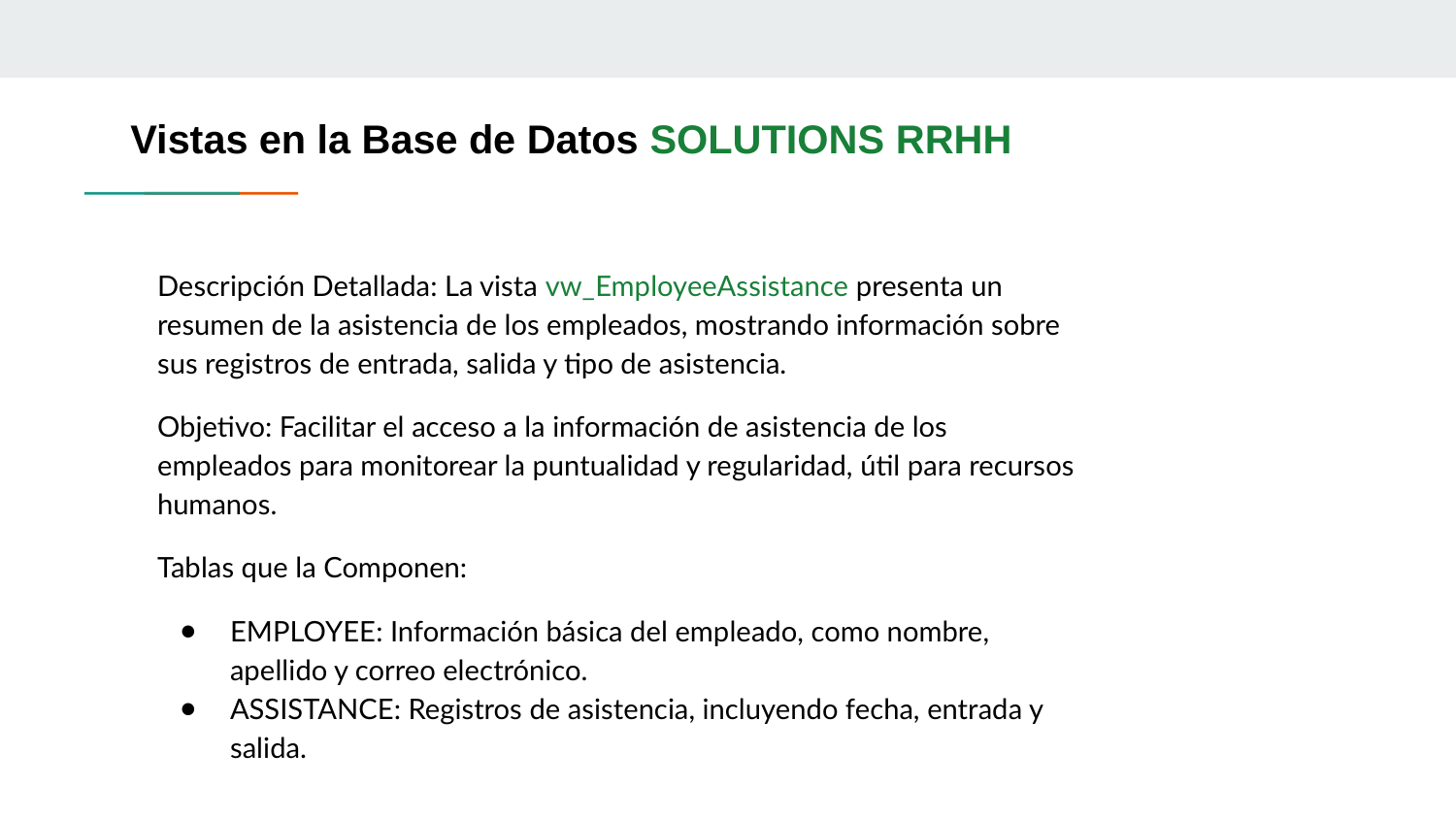

# Vistas en la Base de Datos SOLUTIONS RRHH

Descripción Detallada: La vista vw_EmployeeAssistance presenta un resumen de la asistencia de los empleados, mostrando información sobre sus registros de entrada, salida y tipo de asistencia.
Objetivo: Facilitar el acceso a la información de asistencia de los empleados para monitorear la puntualidad y regularidad, útil para recursos humanos.
Tablas que la Componen:
EMPLOYEE: Información básica del empleado, como nombre, apellido y correo electrónico.
ASSISTANCE: Registros de asistencia, incluyendo fecha, entrada y salida.